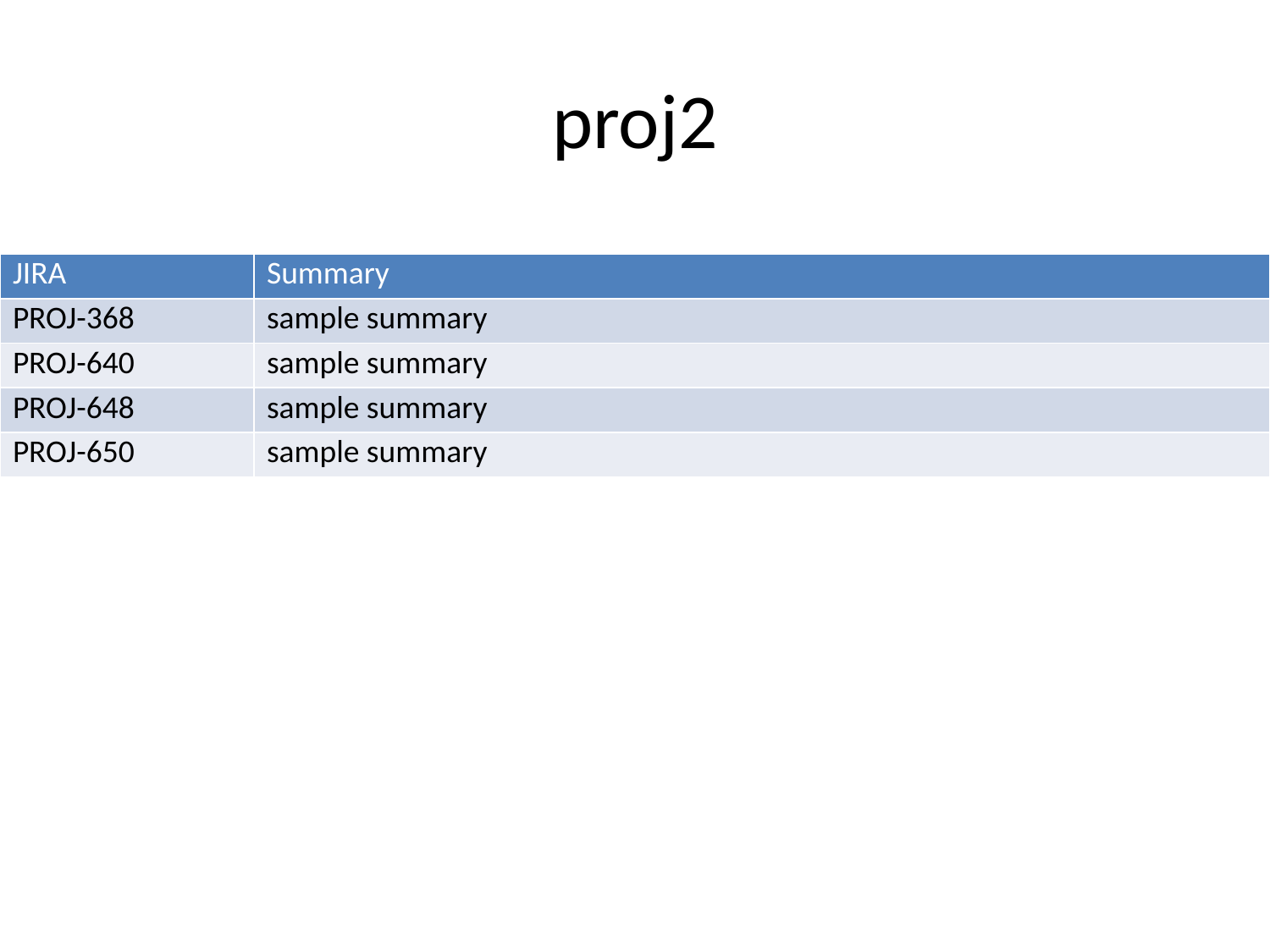

# proj2
| JIRA | Summary |
| --- | --- |
| PROJ-368 | sample summary |
| PROJ-640 | sample summary |
| PROJ-648 | sample summary |
| PROJ-650 | sample summary |